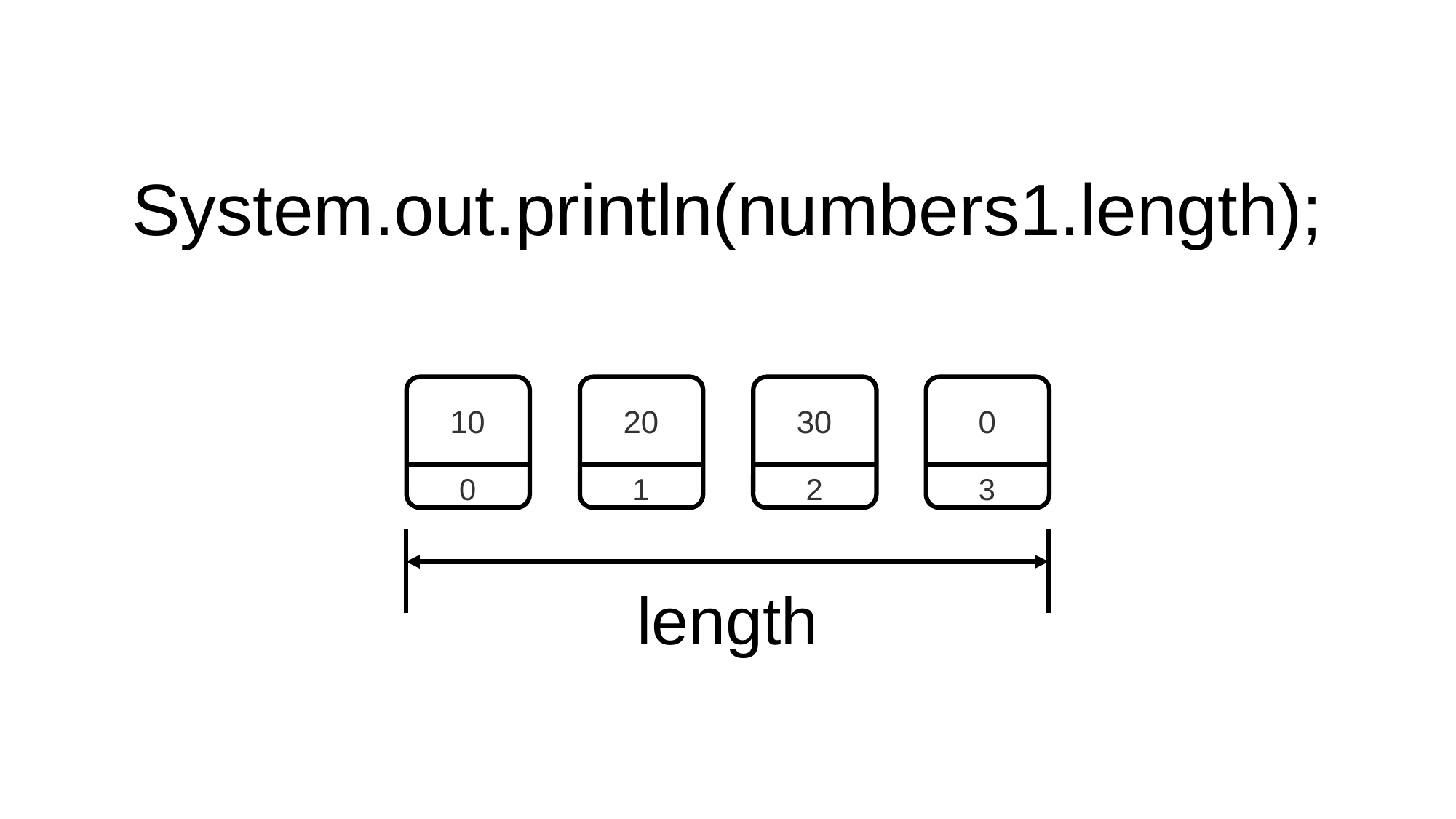

System.out.println(numbers1.length);

10
0

20
1

30
2

0
3
length